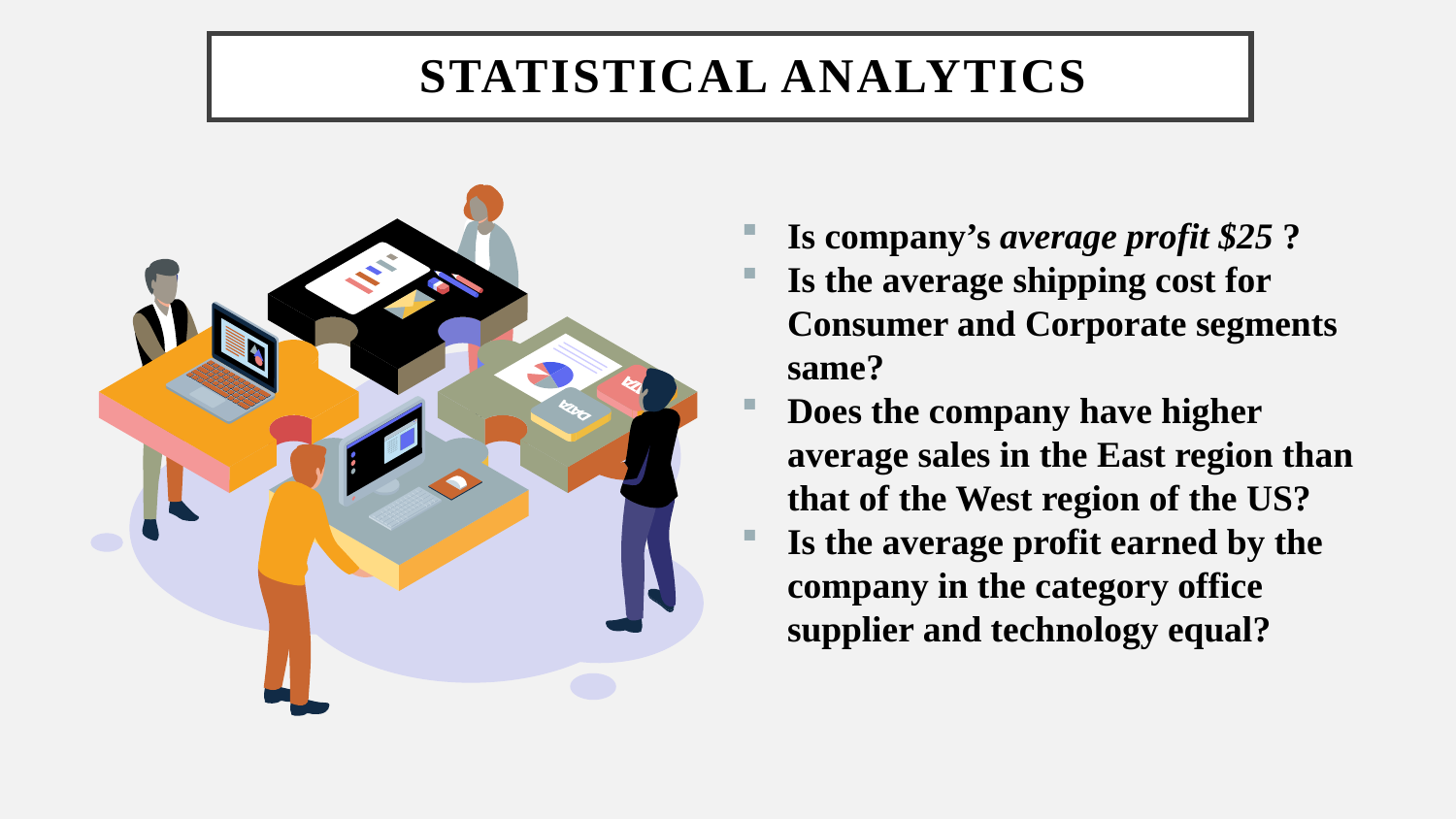

# Statistical Analytics

Is company’s average profit $25 ?
Is the average shipping cost for Consumer and Corporate segments same?
Does the company have higher average sales in the East region than that of the West region of the US?
Is the average profit earned by the company in the category office supplier and technology equal?